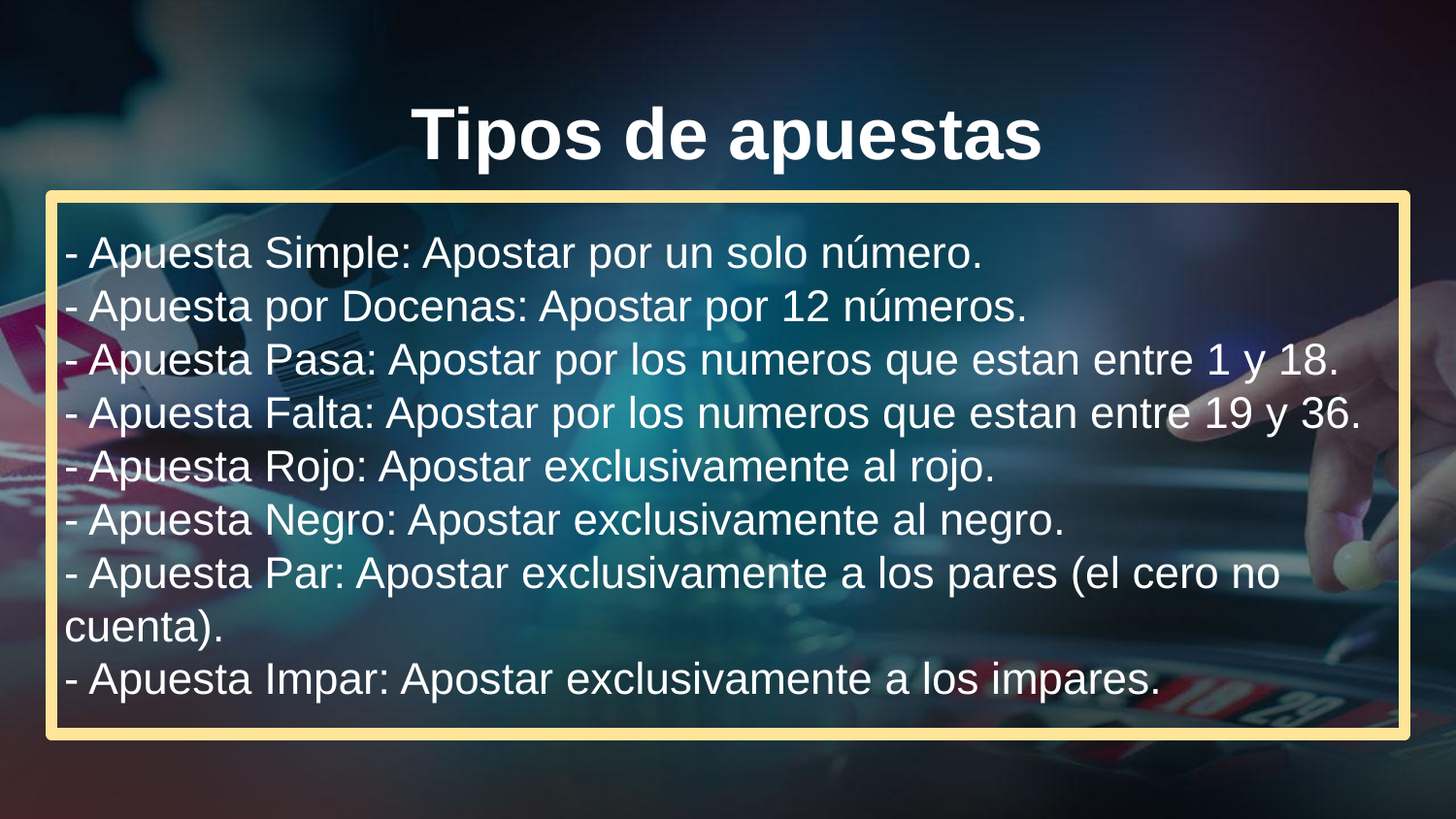

# Tipos de apuestas

- Apuesta Simple: Apostar por un solo número.
- Apuesta por Docenas: Apostar por 12 números.
- Apuesta Pasa: Apostar por los numeros que estan entre 1 y 18.
- Apuesta Falta: Apostar por los numeros que estan entre 19 y 36.
- Apuesta Rojo: Apostar exclusivamente al rojo.
- Apuesta Negro: Apostar exclusivamente al negro.
- Apuesta Par: Apostar exclusivamente a los pares (el cero no cuenta).
- Apuesta Impar: Apostar exclusivamente a los impares.